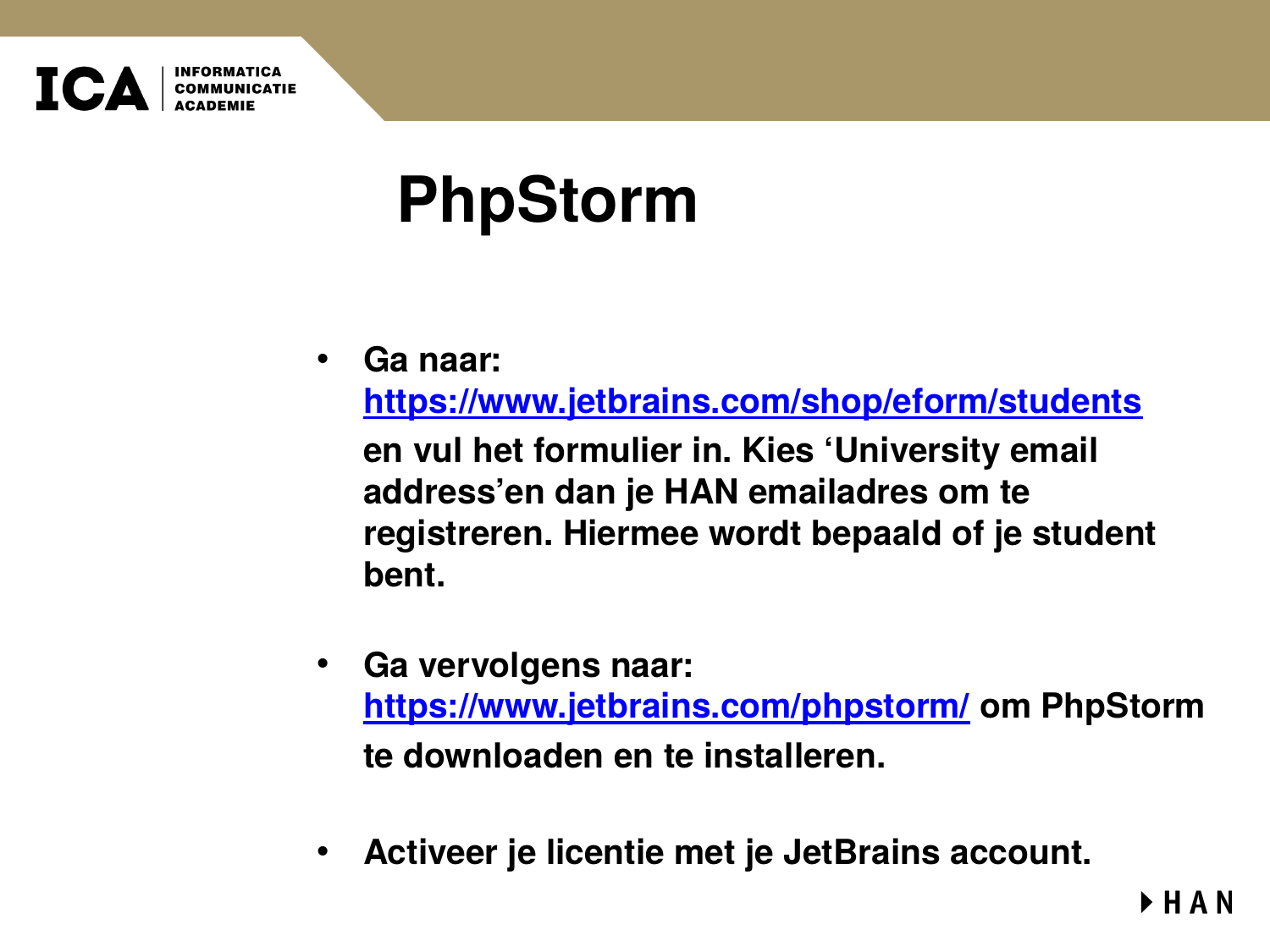

# PhpStorm
Ga naar: https://www.jetbrains.com/shop/eform/students
en vul het formulier in. Kies ‘University email address’en dan je HAN emailadres om te registreren. Hiermee wordt bepaald of je student bent.
Ga vervolgens naar: https://www.jetbrains.com/phpstorm/ om PhpStorm te downloaden en te installeren.

Activeer je licentie met je JetBrains account.